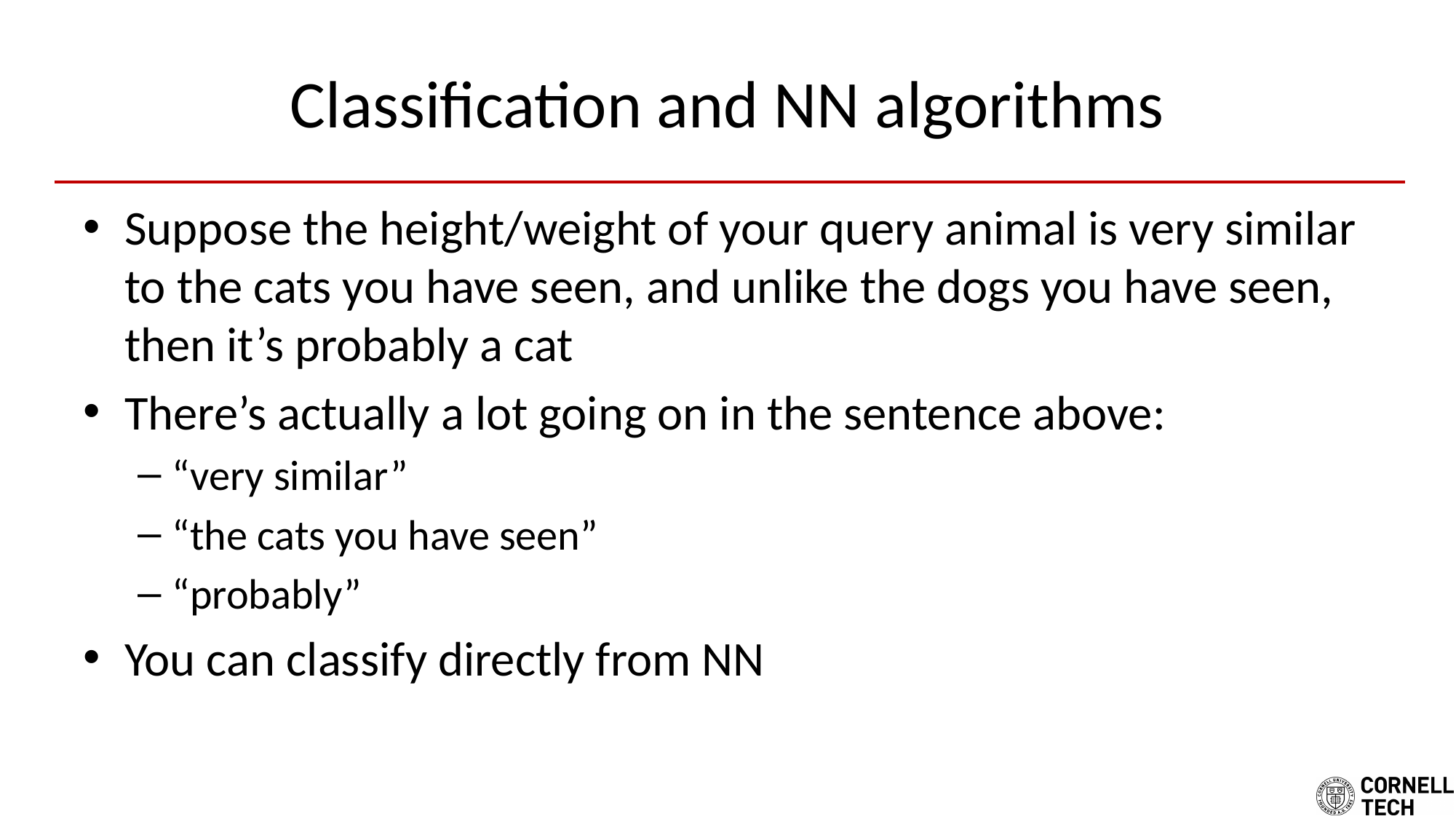

# Classification and NN algorithms
Suppose the height/weight of your query animal is very similar to the cats you have seen, and unlike the dogs you have seen, then it’s probably a cat
There’s actually a lot going on in the sentence above:
“very similar”
“the cats you have seen”
“probably”
You can classify directly from NN